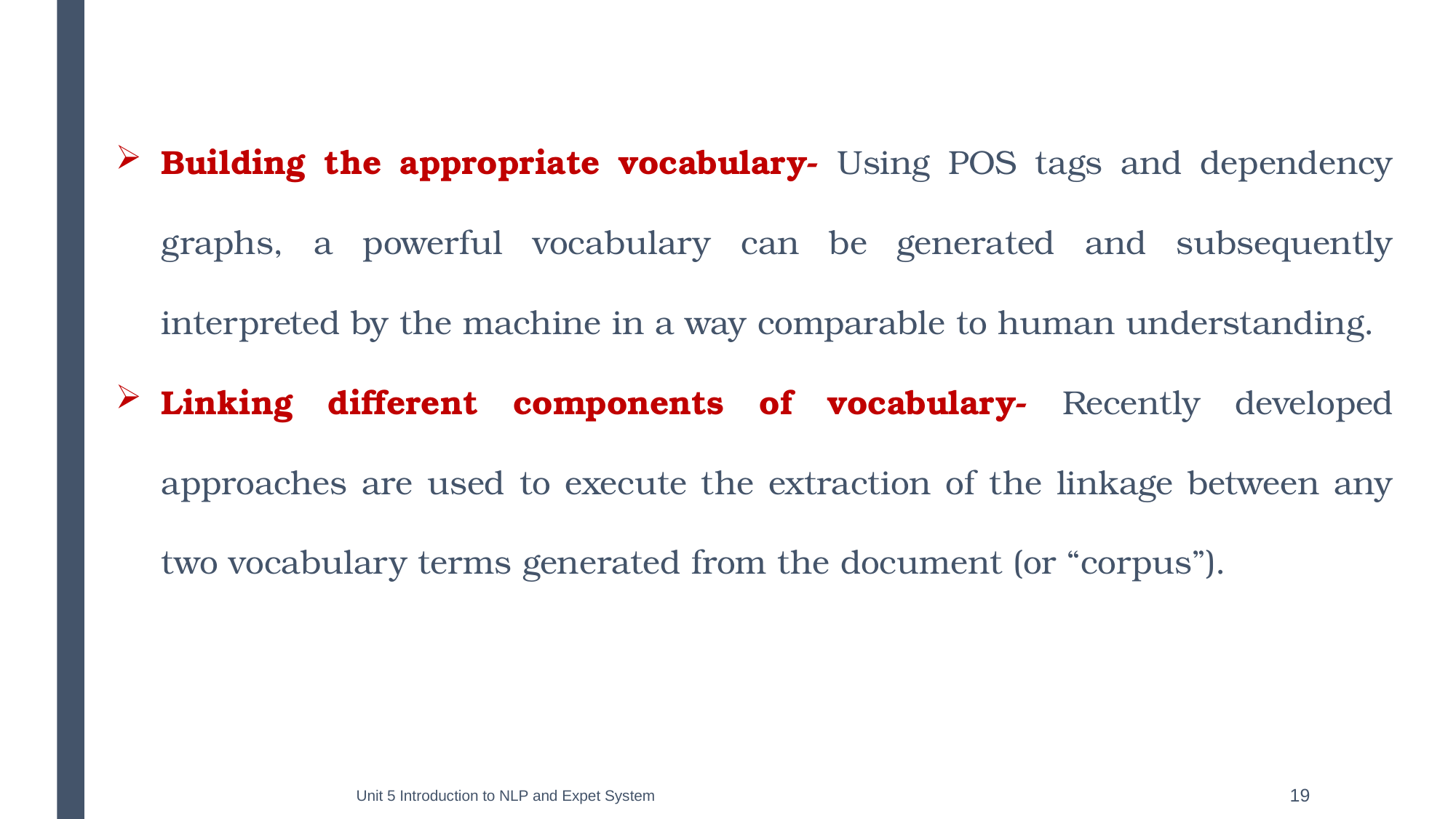

Building the appropriate vocabulary- Using POS tags and dependency graphs, a powerful vocabulary can be generated and subsequently interpreted by the machine in a way comparable to human understanding.
Linking different components of vocabulary- Recently developed approaches are used to execute the extraction of the linkage between any two vocabulary terms generated from the document (or “corpus”).

Unit 5 Introduction to NLP and Expet System
19